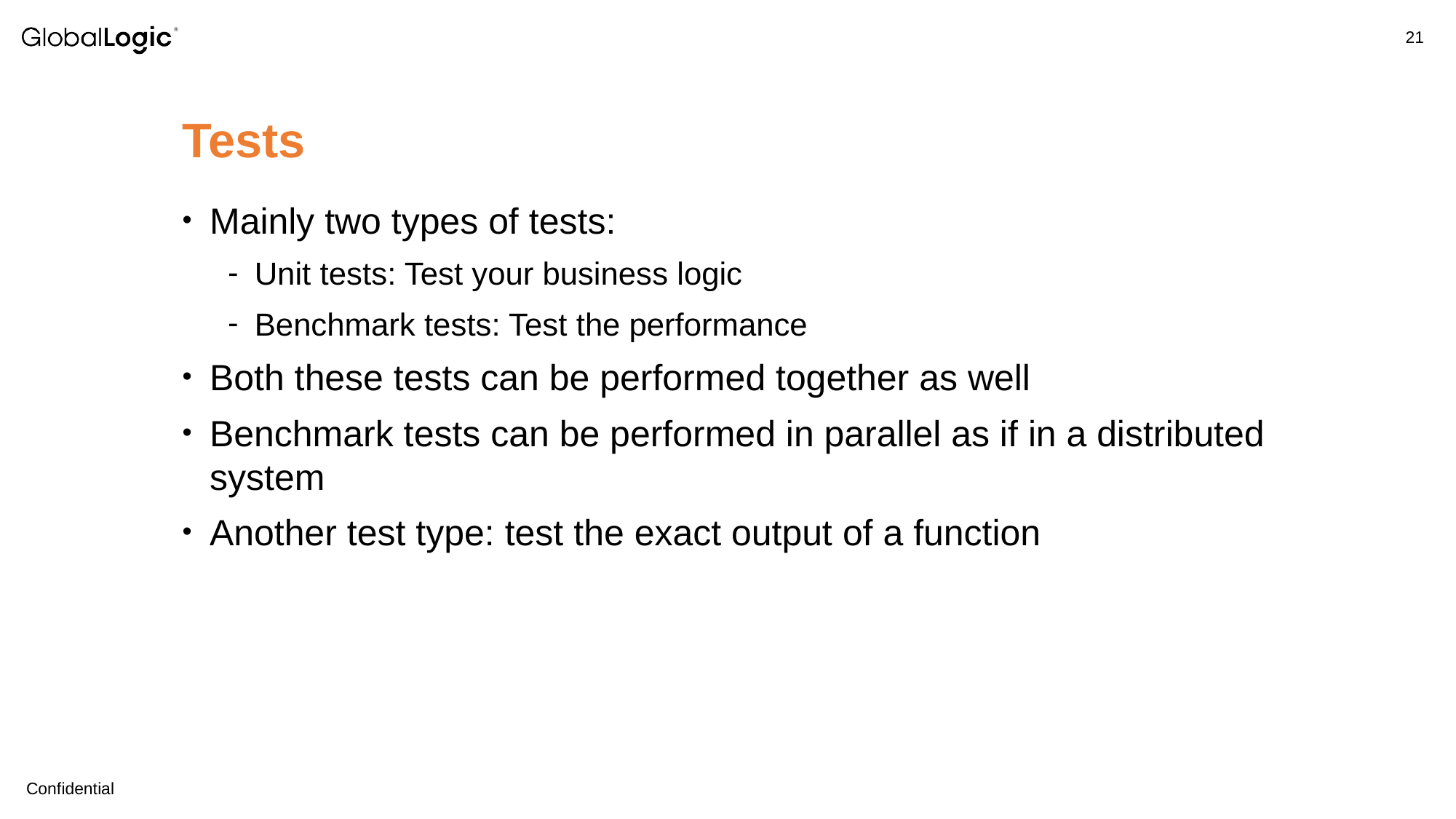

# Tests
Mainly two types of tests:
Unit tests: Test your business logic
Benchmark tests: Test the performance
Both these tests can be performed together as well
Benchmark tests can be performed in parallel as if in a distributed system
Another test type: test the exact output of a function